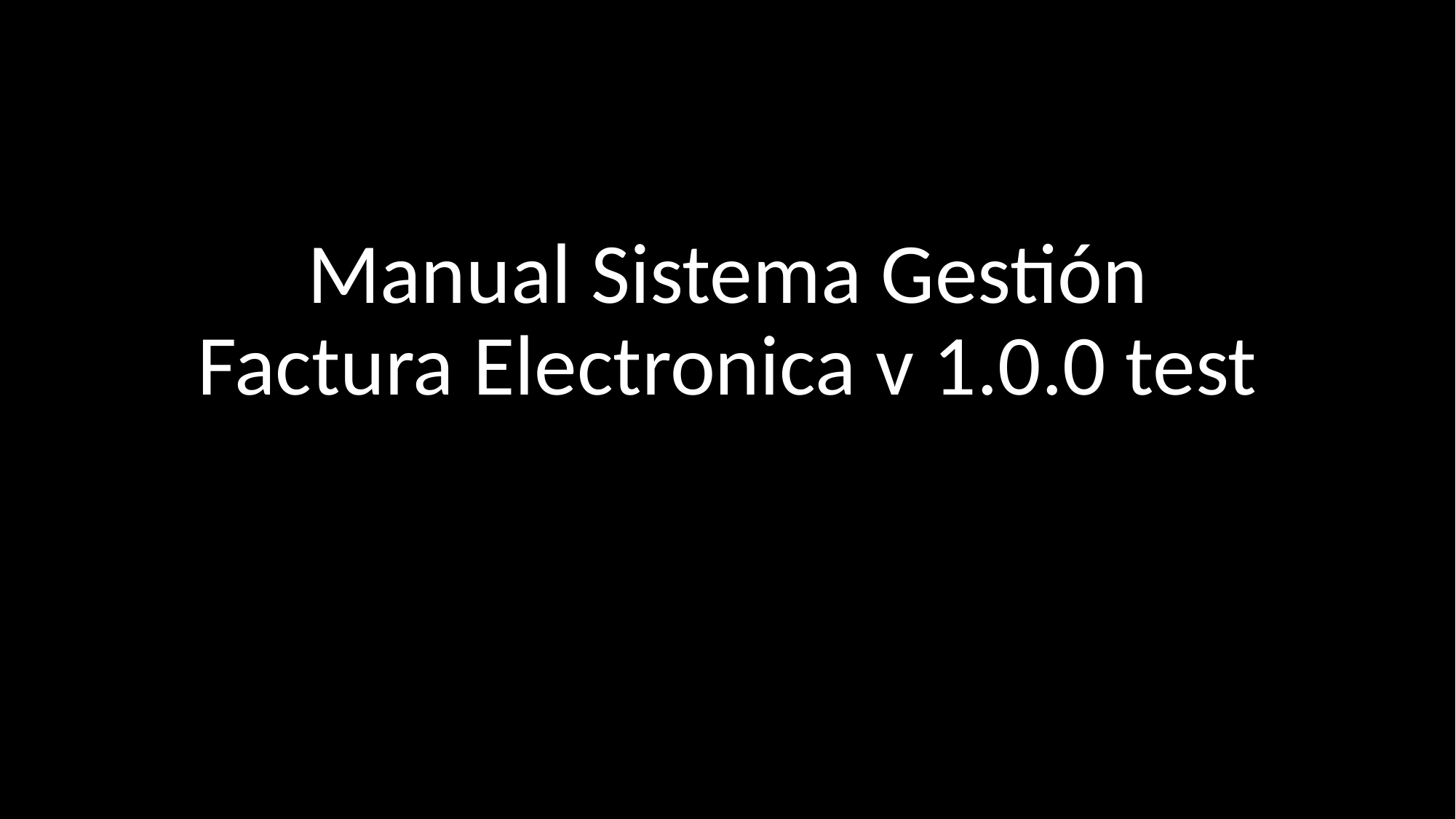

# Manual Sistema Gestión Factura Electronica v 1.0.0 test